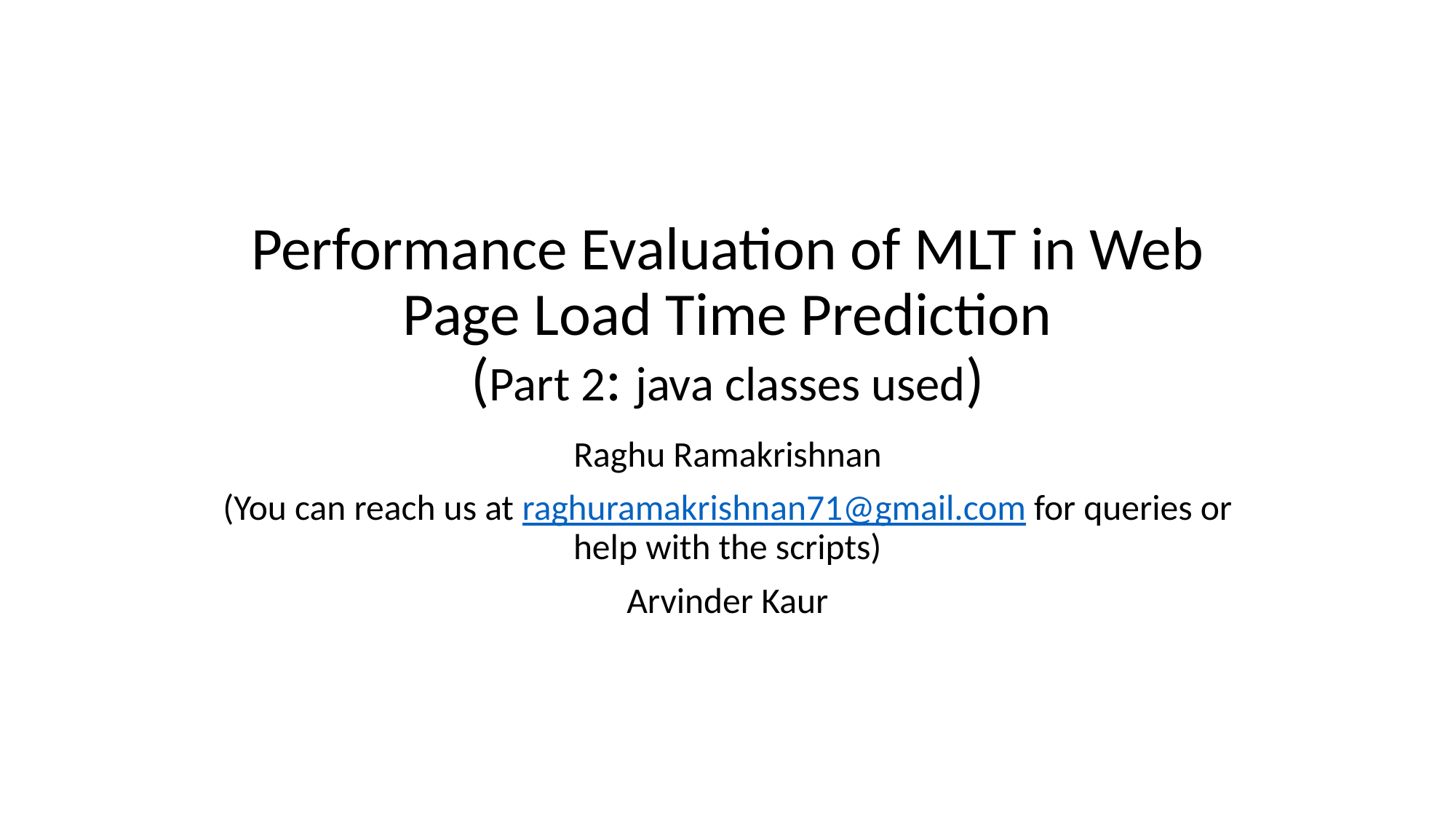

# Performance Evaluation of MLT in Web Page Load Time Prediction (Part 2: java classes used)
Raghu Ramakrishnan
(You can reach us at raghuramakrishnan71@gmail.com for queries or help with the scripts)
Arvinder Kaur